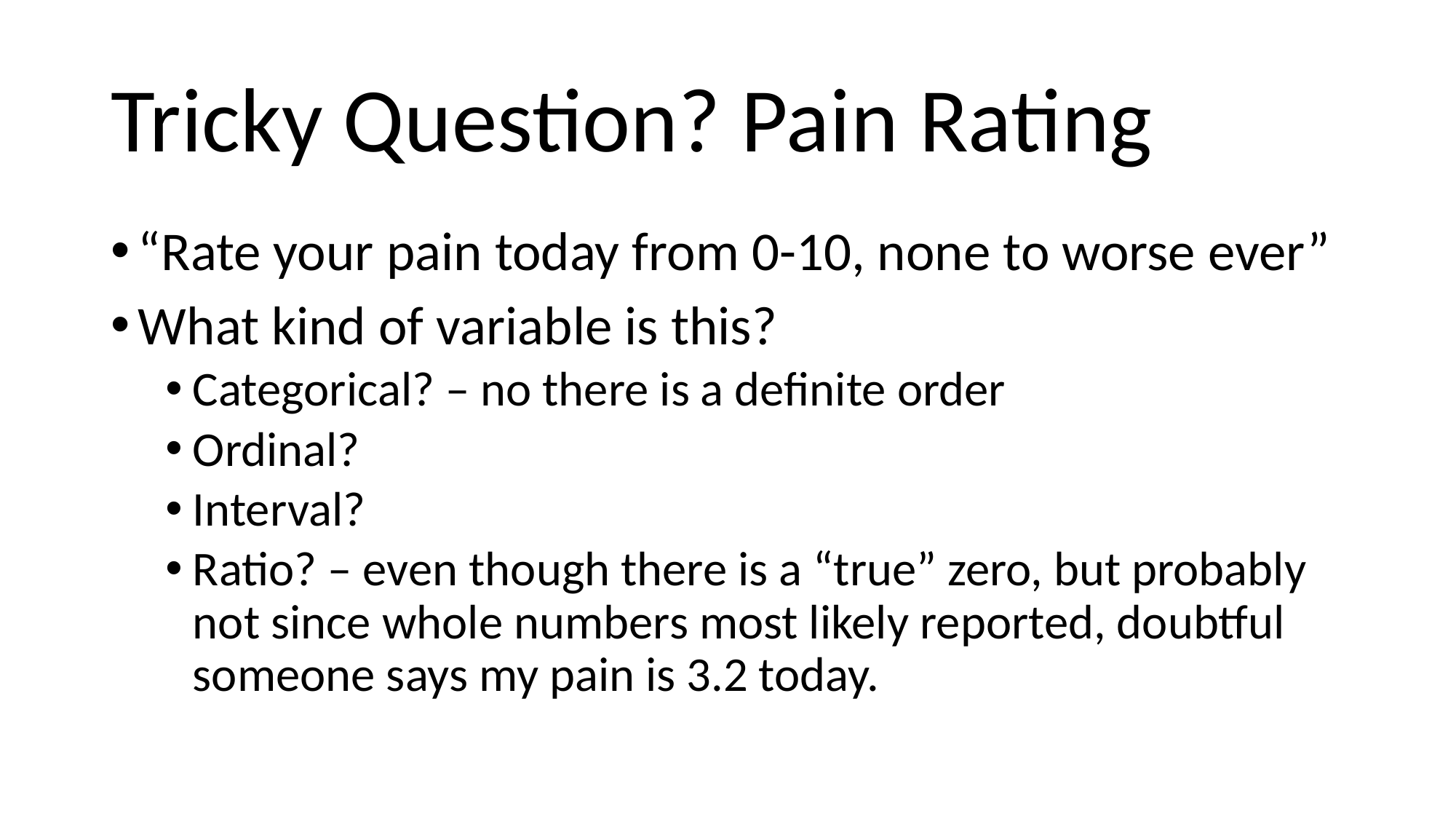

# Tricky Question? Pain Rating
“Rate your pain today from 0-10, none to worse ever”
What kind of variable is this?
Categorical? – no there is a definite order
Ordinal?
Interval?
Ratio? – even though there is a “true” zero, but probably not since whole numbers most likely reported, doubtful someone says my pain is 3.2 today.